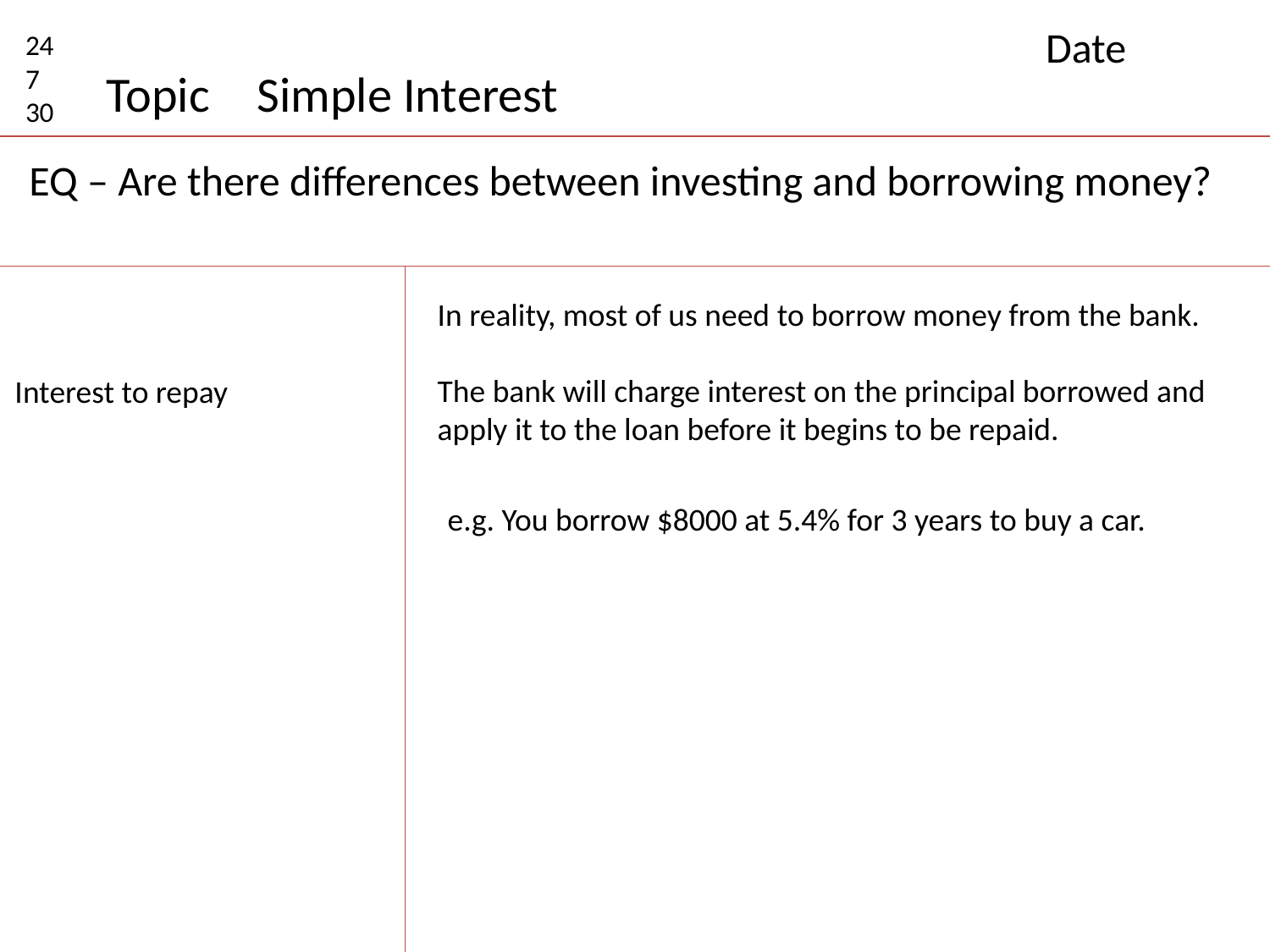

Date
24
7
30
Topic
Simple Interest
EQ – Are there differences between investing and borrowing money?
In reality, most of us need to borrow money from the bank.

The bank will charge interest on the principal borrowed and apply it to the loan before it begins to be repaid.
Interest to repay
e.g. You borrow $8000 at 5.4% for 3 years to buy a car.